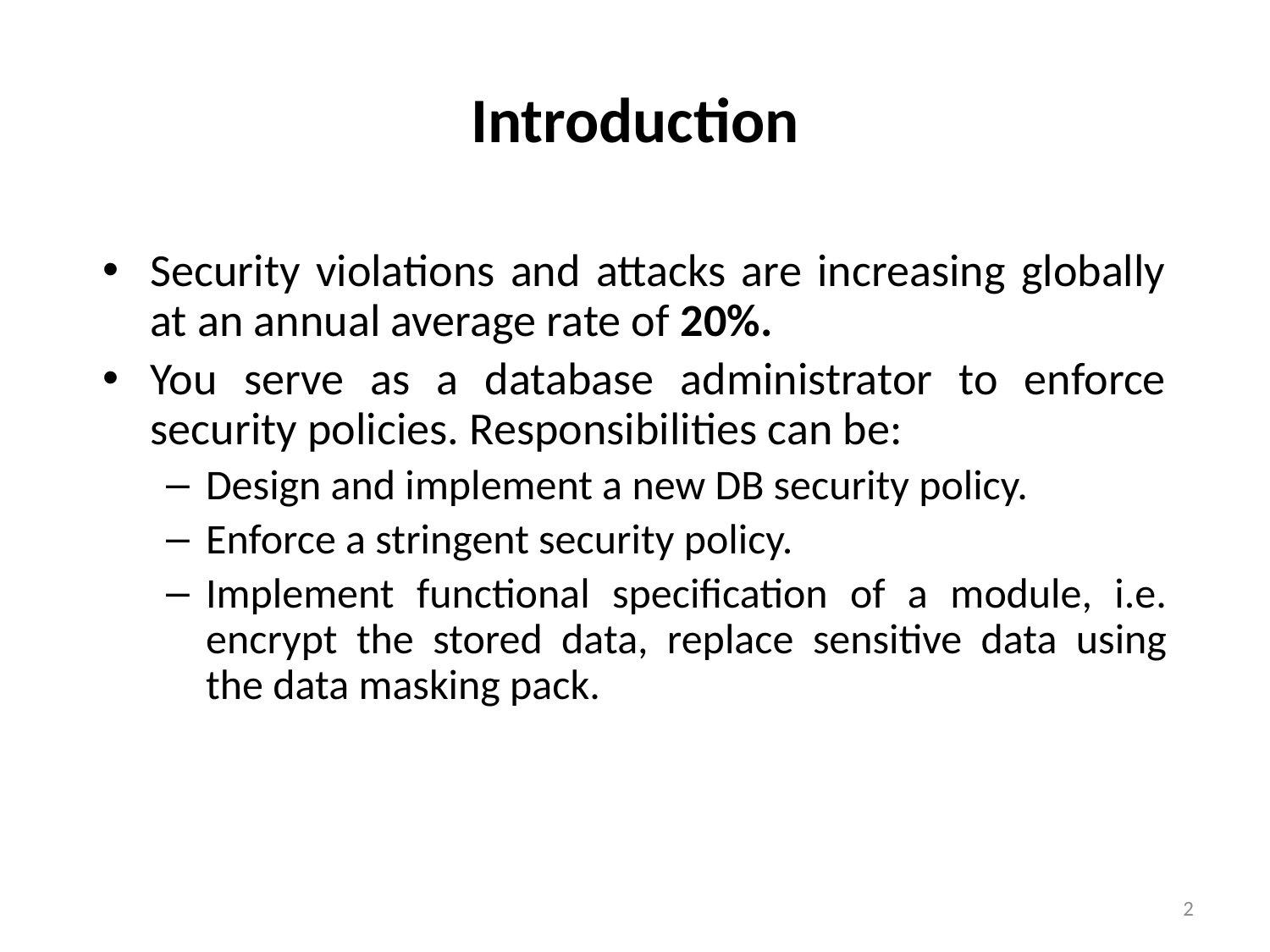

# Introduction
Security violations and attacks are increasing globally at an annual average rate of 20%.
You serve as a database administrator to enforce security policies. Responsibilities can be:
Design and implement a new DB security policy.
Enforce a stringent security policy.
Implement functional specification of a module, i.e. encrypt the stored data, replace sensitive data using the data masking pack.
2